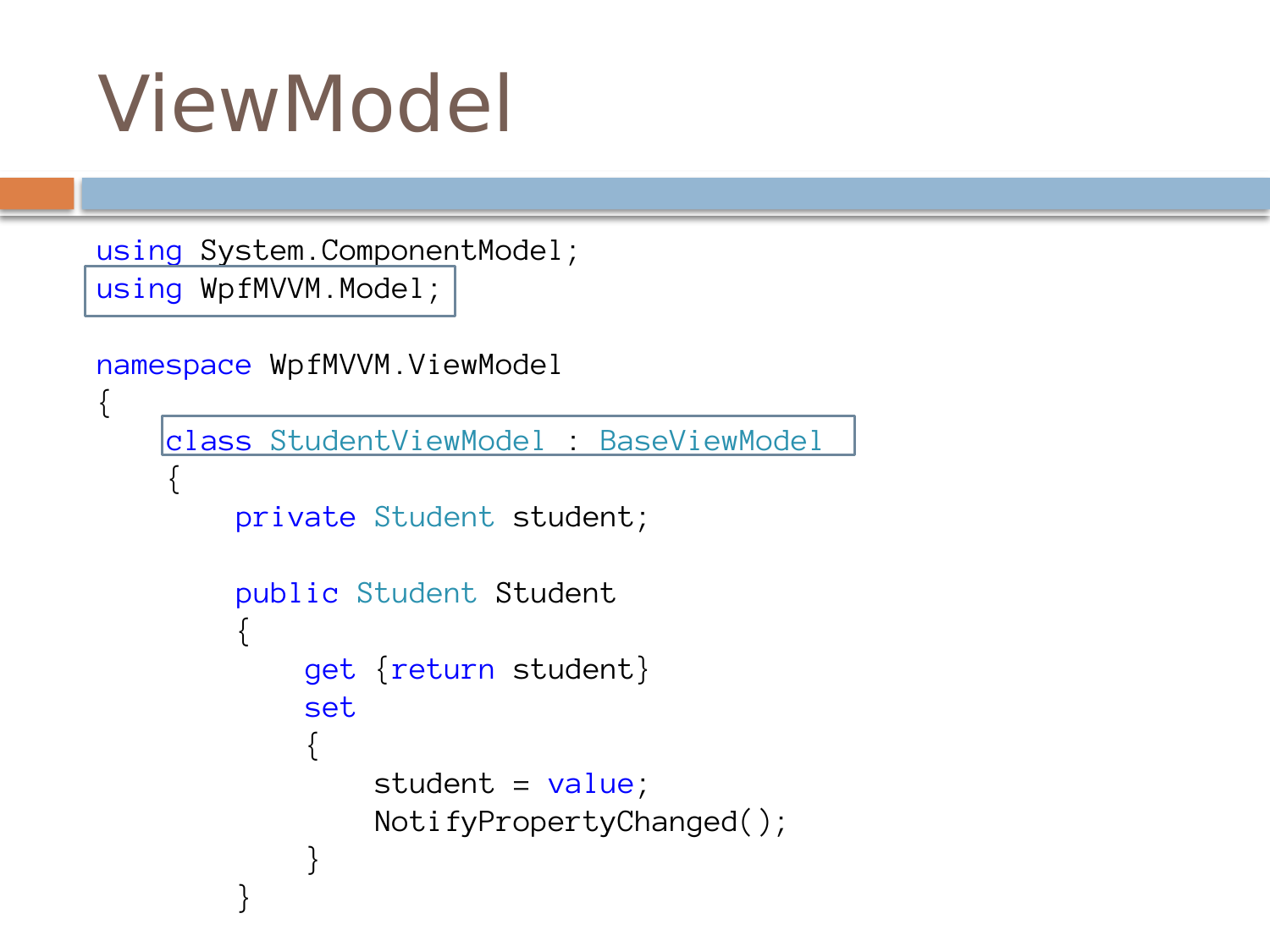

# ViewModel
using System.ComponentModel;
using WpfMVVM.Model;

namespace WpfMVVM.ViewModel
{
    class StudentViewModel : BaseViewModel
    {
        private Student student;

        public Student Student
        {
            get {return student}
            set
            {
                student = value;
                NotifyPropertyChanged();
            }
        }